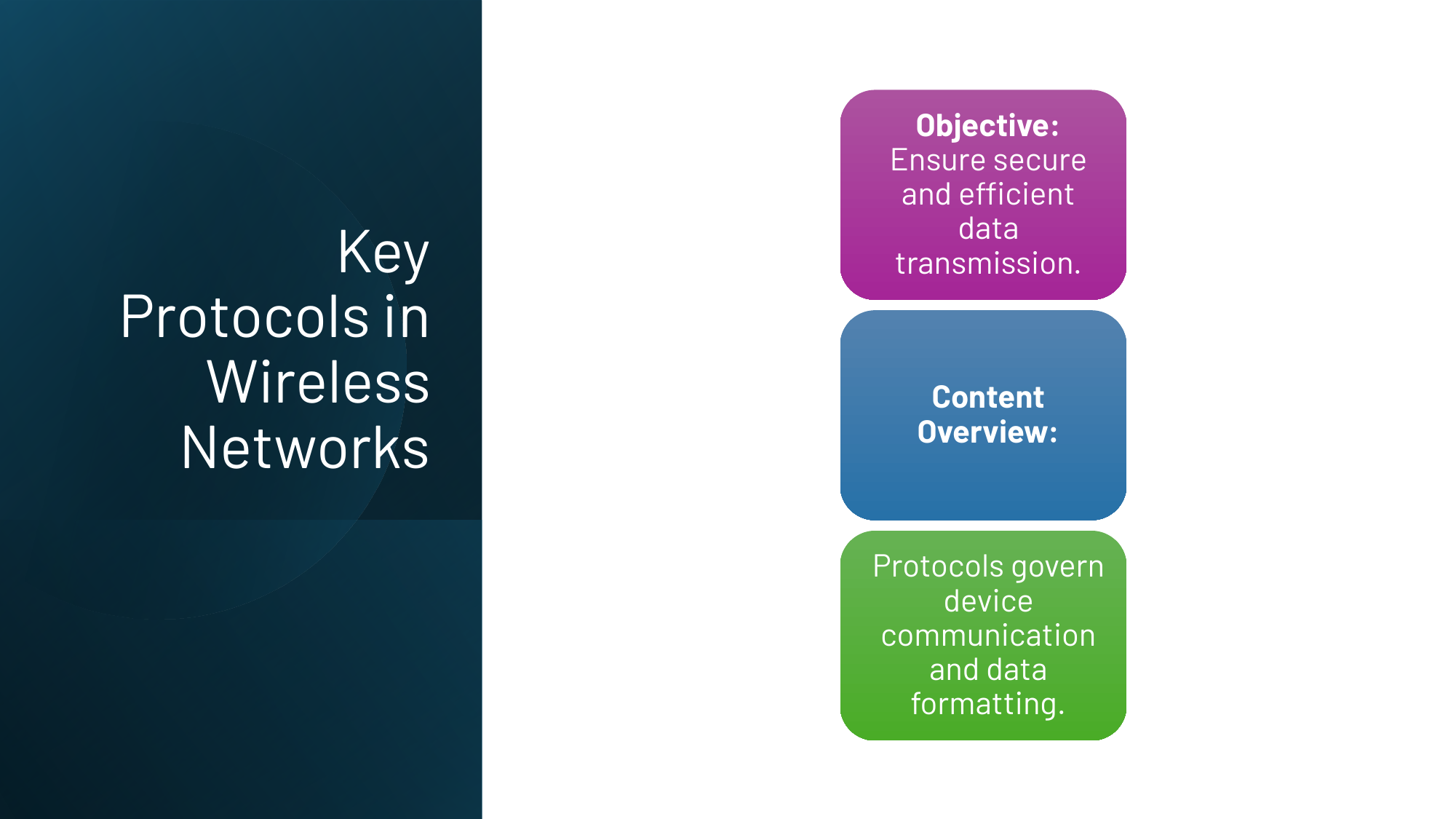

Objective: Ensure secure and efficient data transmission.
Content Overview:
Protocols govern device communication and data formatting.

# Key Protocols in Wireless Networks